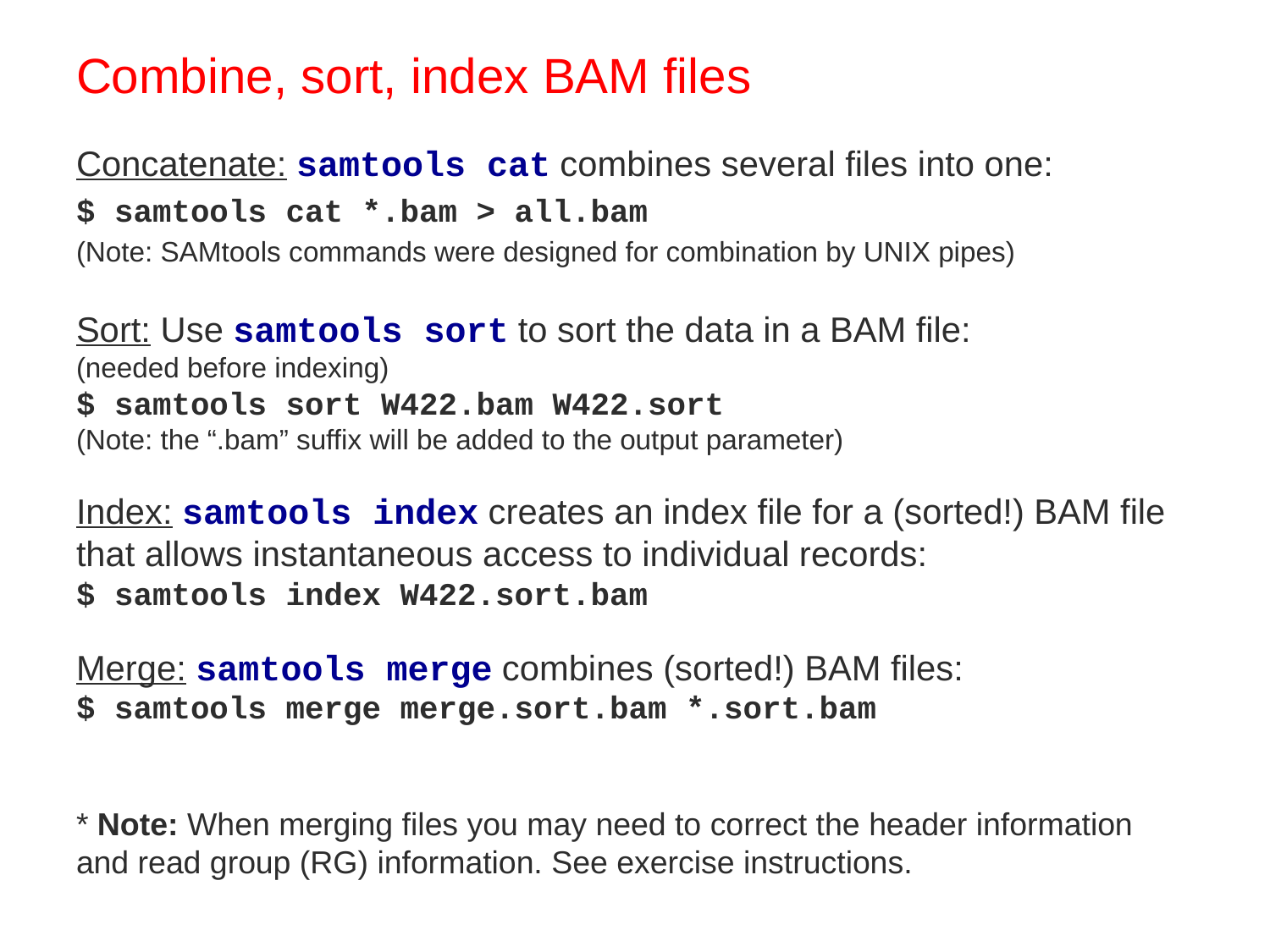

# Combine, sort, index BAM files
Concatenate: samtools cat combines several files into one:
$ samtools cat *.bam > all.bam
(Note: SAMtools commands were designed for combination by UNIX pipes)

Sort: Use samtools sort to sort the data in a BAM file:
(needed before indexing)
$ samtools sort W422.bam W422.sort
(Note: the “.bam” suffix will be added to the output parameter)

Index: samtools index creates an index file for a (sorted!) BAM file that allows instantaneous access to individual records:
$ samtools index W422.sort.bam

Merge: samtools merge combines (sorted!) BAM files:
$ samtools merge merge.sort.bam *.sort.bam

* Note: When merging files you may need to correct the header information and read group (RG) information. See exercise instructions.